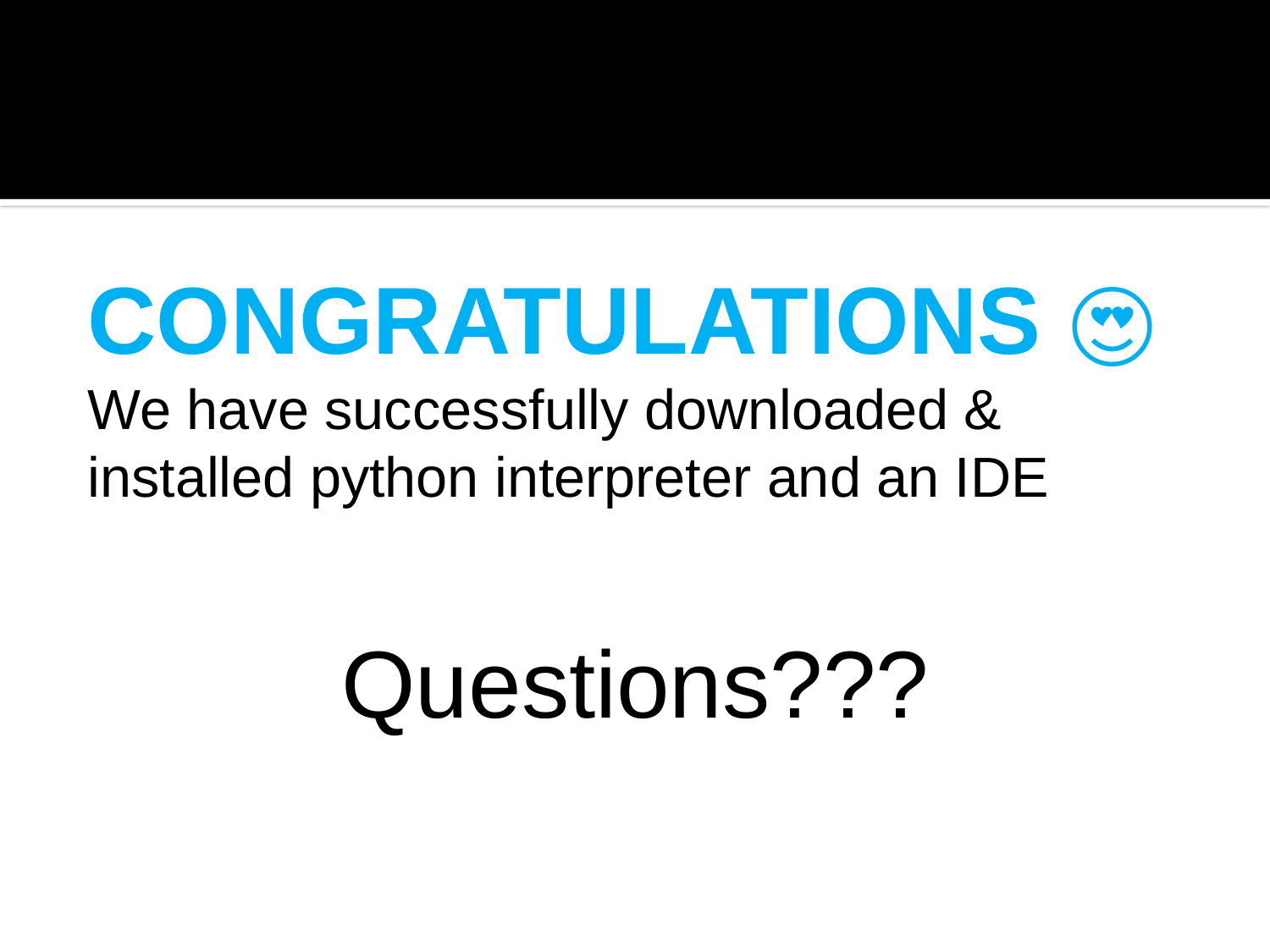

CONGRATULATIONS 😍
We have successfully downloaded & installed python interpreter and an IDE

		Questions???